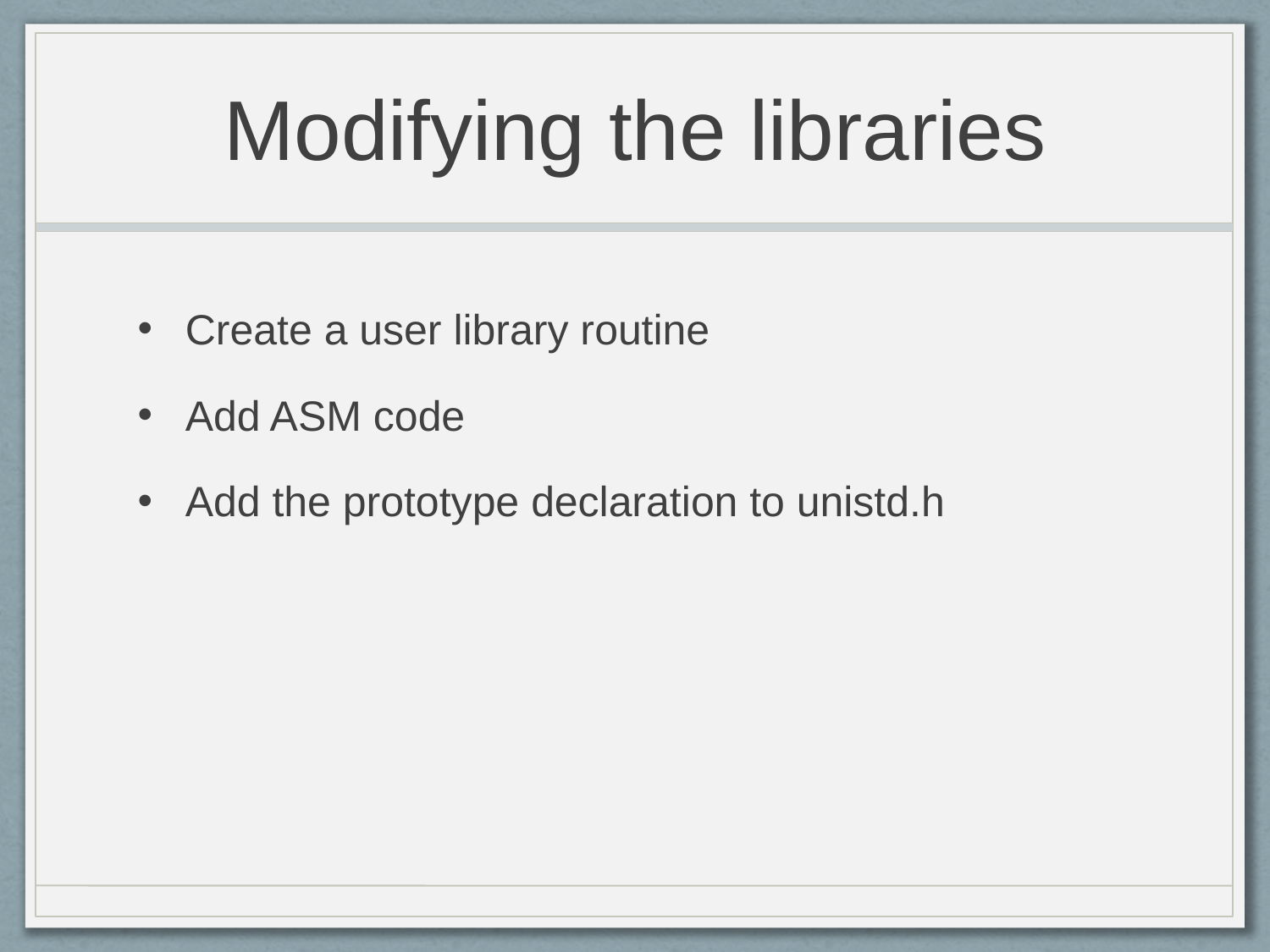

# Modifying the libraries
Create a user library routine
Add ASM code
Add the prototype declaration to unistd.h